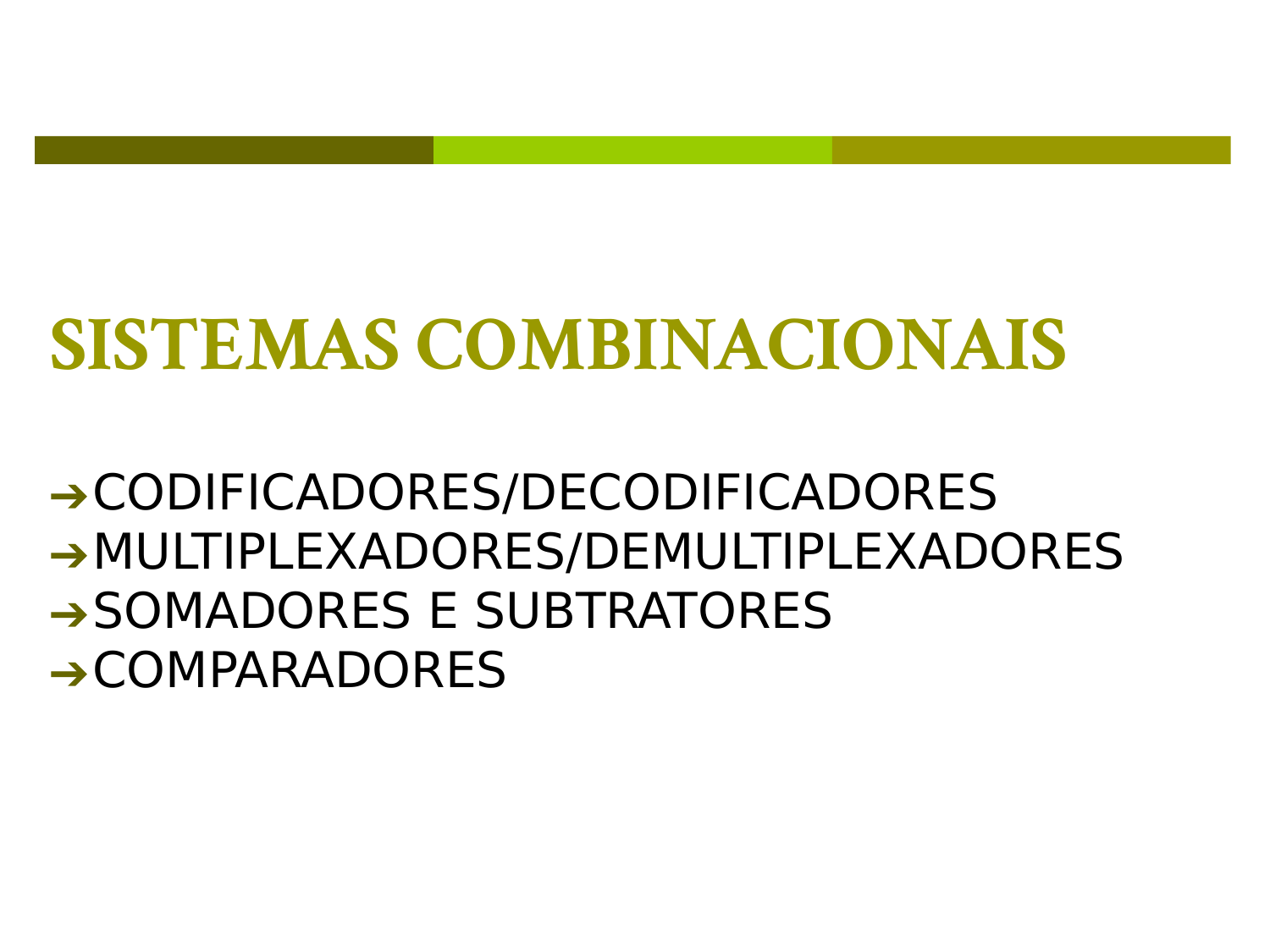

# SISTEMAS COMBINACIONAIS
CODIFICADORES/DECODIFICADORES
MULTIPLEXADORES/DEMULTIPLEXADORES
SOMADORES E SUBTRATORES
COMPARADORES